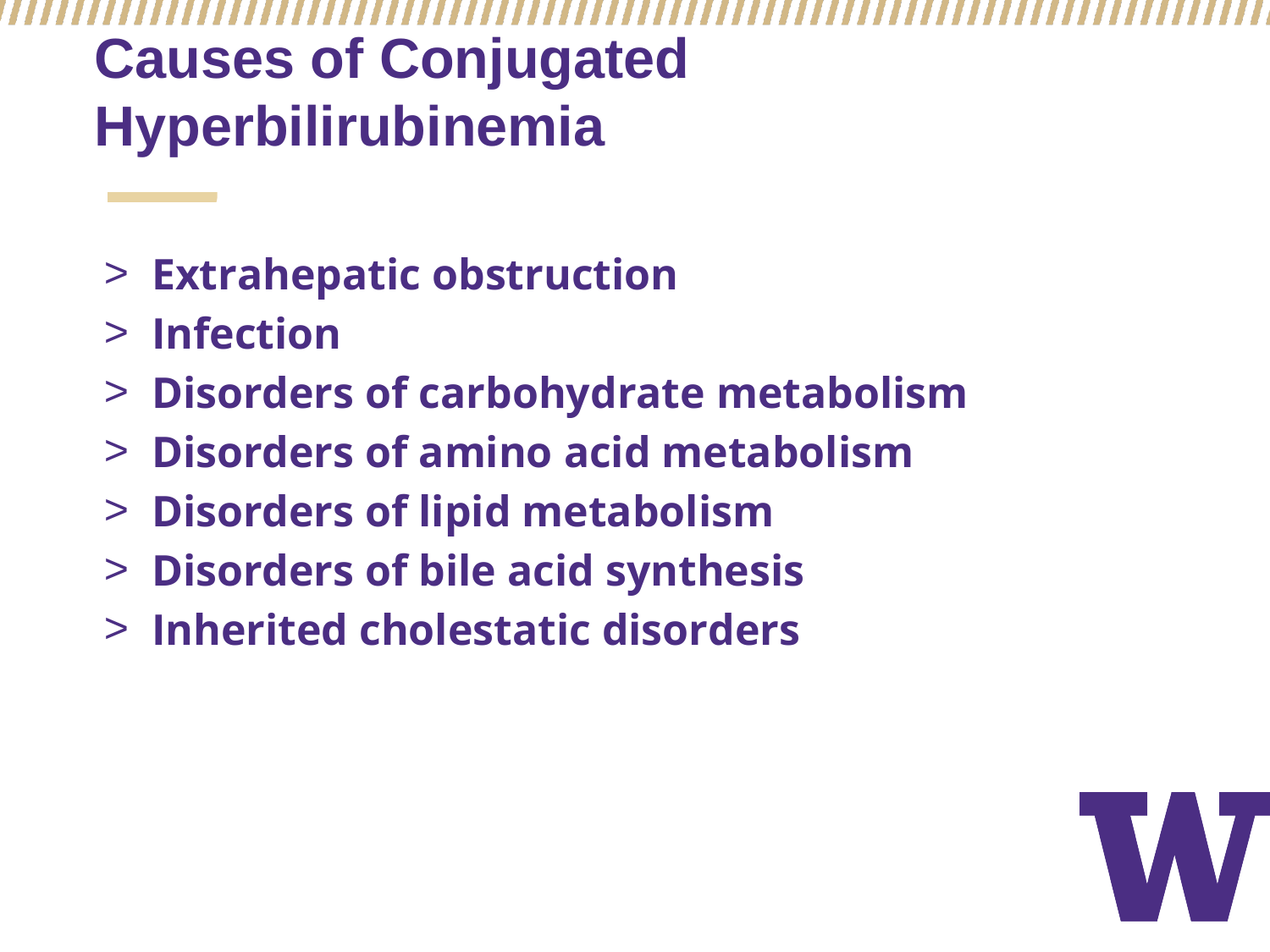

# Causes of Conjugated Hyperbilirubinemia
Extrahepatic obstruction
Infection
Disorders of carbohydrate metabolism
Disorders of amino acid metabolism
Disorders of lipid metabolism
Disorders of bile acid synthesis
Inherited cholestatic disorders